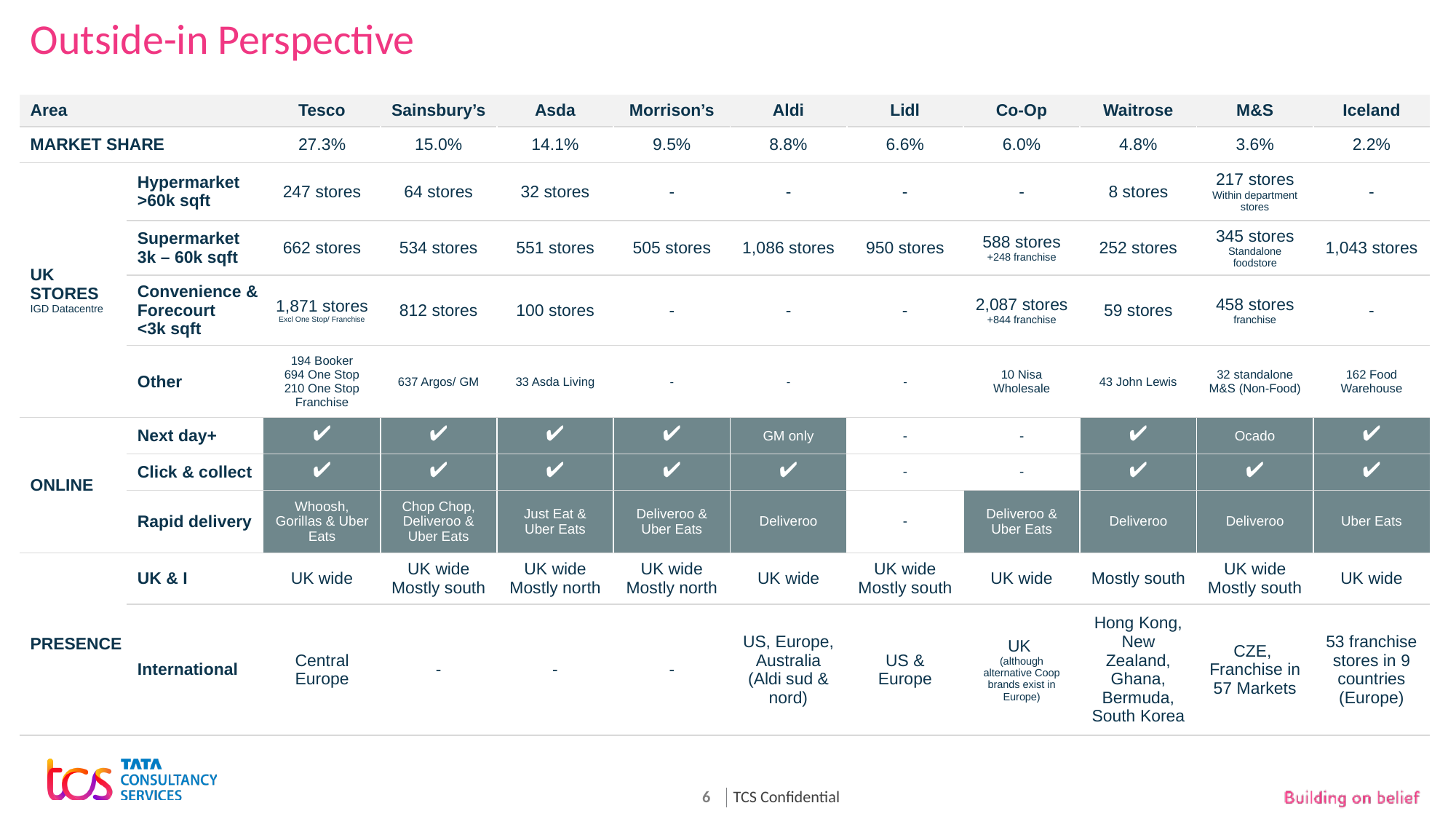

# Outside-in Perspective
| Area | Area | Tesco | Sainsbury’s | Asda | Morrison’s | Aldi | Lidl | Co-Op | Waitrose | M&S | Iceland |
| --- | --- | --- | --- | --- | --- | --- | --- | --- | --- | --- | --- |
| MARKET SHARE |  | 27.3% | 15.0% | 14.1% | 9.5% | 8.8% | 6.6% | 6.0% | 4.8% | 3.6% | 2.2% |
| UK STORES IGD Datacentre | Hypermarket >60k sqft | 247 stores | 64 stores | 32 stores | - | - | - | - | 8 stores | 217 stores Within department stores | - |
|  | Supermarket 3k – 60k sqft | 662 stores | 534 stores | 551 stores | 505 stores | 1,086 stores | 950 stores | 588 stores +248 franchise | 252 stores | 345 stores Standalone foodstore | 1,043 stores |
|  | Convenience & Forecourt <3k sqft | 1,871 stores Excl One Stop/ Franchise | 812 stores | 100 stores | - | - | - | 2,087 stores +844 franchise | 59 stores | 458 stores franchise | - |
|  | Other | 194 Booker 694 One Stop 210 One Stop Franchise | 637 Argos/ GM | 33 Asda Living | - | - | - | 10 Nisa Wholesale | 43 John Lewis | 32 standalone M&S (Non-Food) | 162 Food Warehouse |
| ONLINE | Next day+ | ✔ | ✔ | ✔ | ✔ | GM only | - | - | ✔ | Ocado | ✔ |
|  | Click & collect | ✔ | ✔ | ✔ | ✔ | ✔ | - | - | ✔ | ✔ | ✔ |
|  | Rapid delivery | Whoosh, Gorillas & Uber Eats | Chop Chop, Deliveroo & Uber Eats | Just Eat & Uber Eats | Deliveroo & Uber Eats | Deliveroo | - | Deliveroo & Uber Eats | Deliveroo | Deliveroo | Uber Eats |
| PRESENCE | UK & I | UK wide | UK wide Mostly south | UK wide Mostly north | UK wide Mostly north | UK wide | UK wide Mostly south | UK wide | Mostly south | UK wide Mostly south | UK wide |
|  | International | Central Europe | - | - | - | US, Europe, Australia (Aldi sud & nord) | US & Europe | UK (although alternative Coop brands exist in Europe) | Hong Kong, New Zealand, Ghana, Bermuda, South Korea | CZE, Franchise in 57 Markets | 53 franchise stores in 9 countries (Europe) |